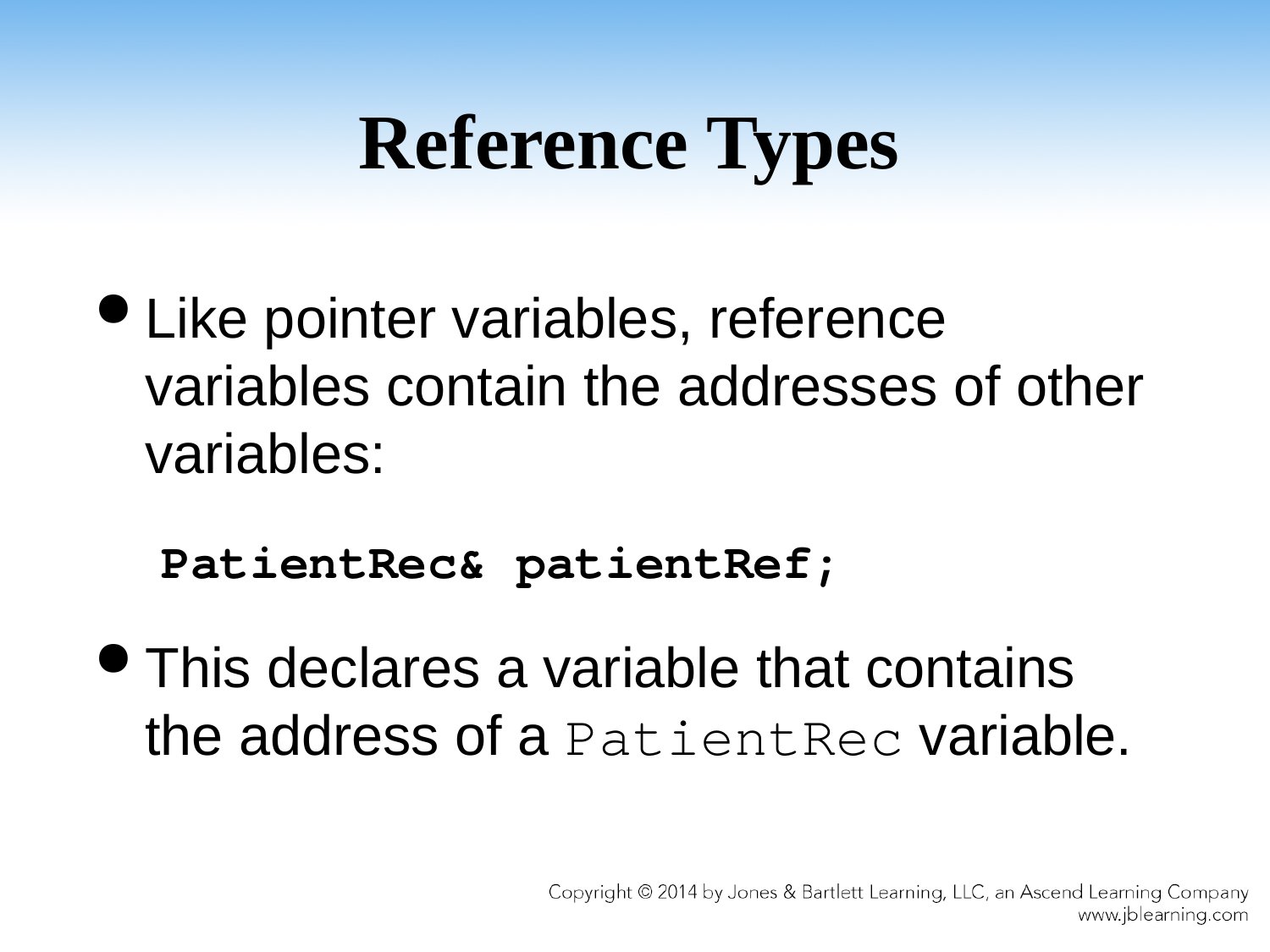

# Reference Types
Like pointer variables, reference variables contain the addresses of other variables:
This declares a variable that contains the address of a PatientRec variable.
PatientRec& patientRef;